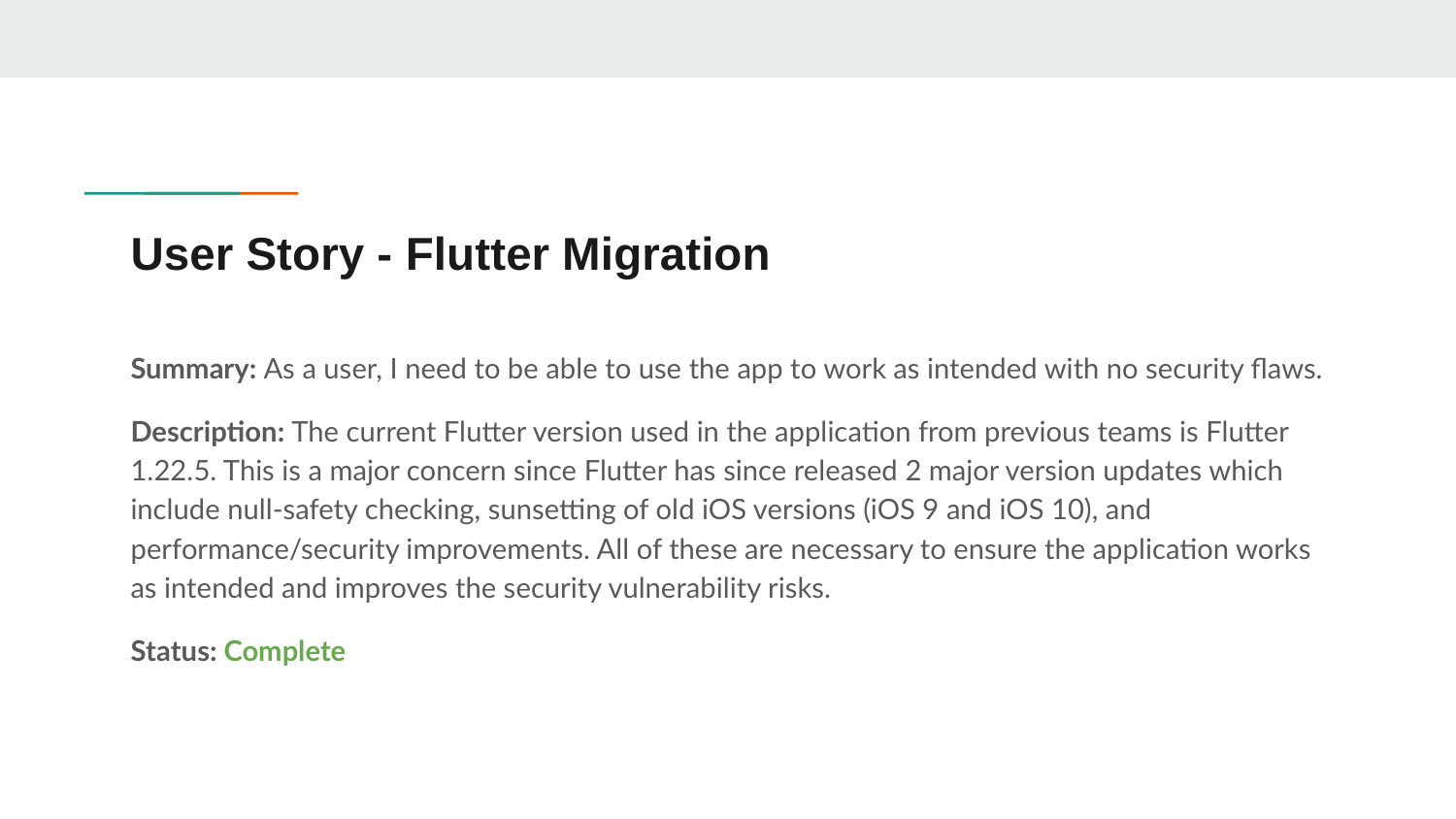

# User Story - Flutter Migration
Summary: As a user, I need to be able to use the app to work as intended with no security flaws.
Description: The current Flutter version used in the application from previous teams is Flutter 1.22.5. This is a major concern since Flutter has since released 2 major version updates which include null-safety checking, sunsetting of old iOS versions (iOS 9 and iOS 10), and performance/security improvements. All of these are necessary to ensure the application works as intended and improves the security vulnerability risks.
Status: Complete